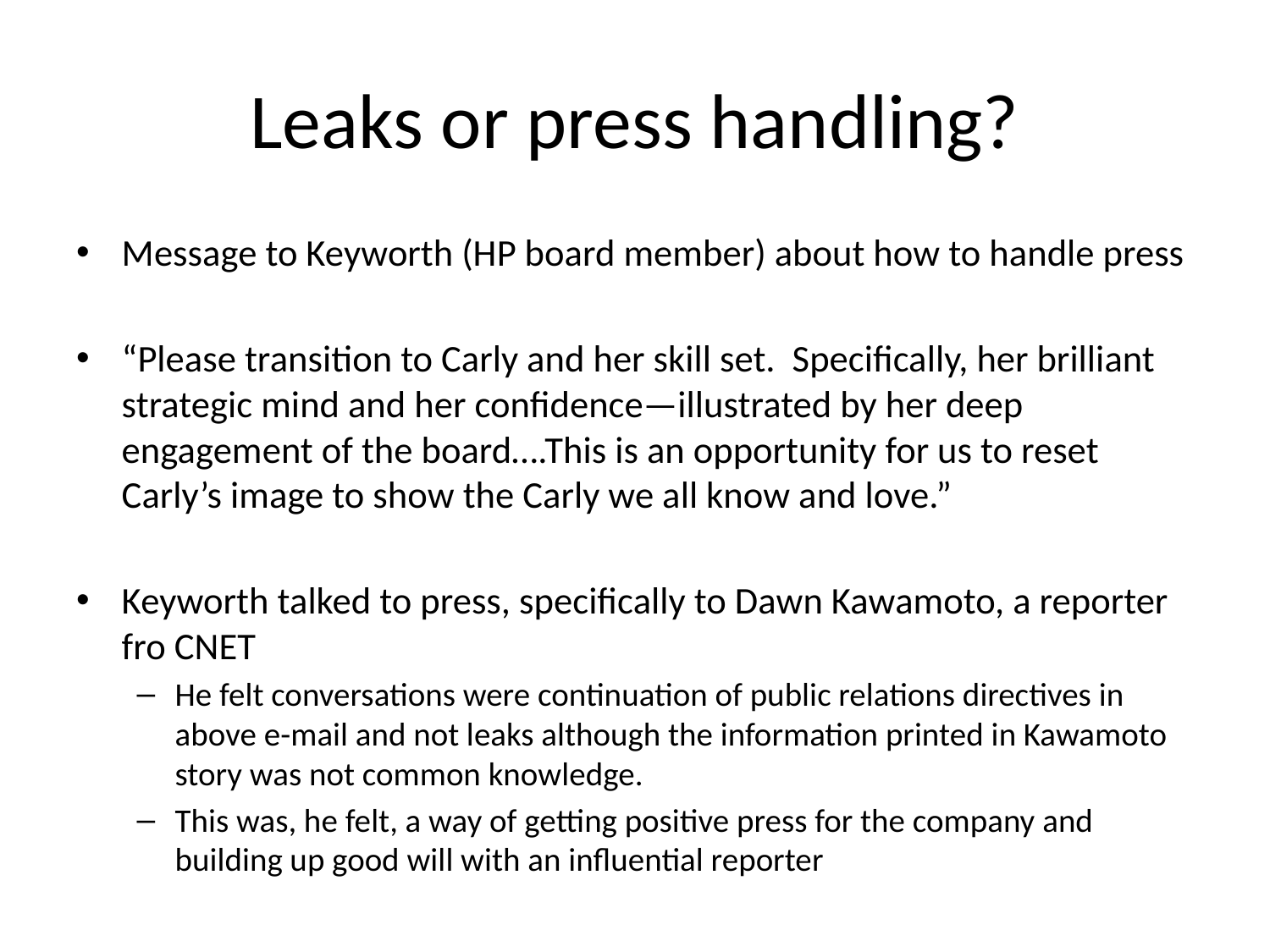

# Leaks or press handling?
Message to Keyworth (HP board member) about how to handle press

“Please transition to Carly and her skill set.  Specifically, her brilliant strategic mind and her confidence—illustrated by her deep engagement of the board….This is an opportunity for us to reset Carly’s image to show the Carly we all know and love.”

Keyworth talked to press, specifically to Dawn Kawamoto, a reporter fro CNET
He felt conversations were continuation of public relations directives in above e-mail and not leaks although the information printed in Kawamoto story was not common knowledge.
This was, he felt, a way of getting positive press for the company and building up good will with an influential reporter